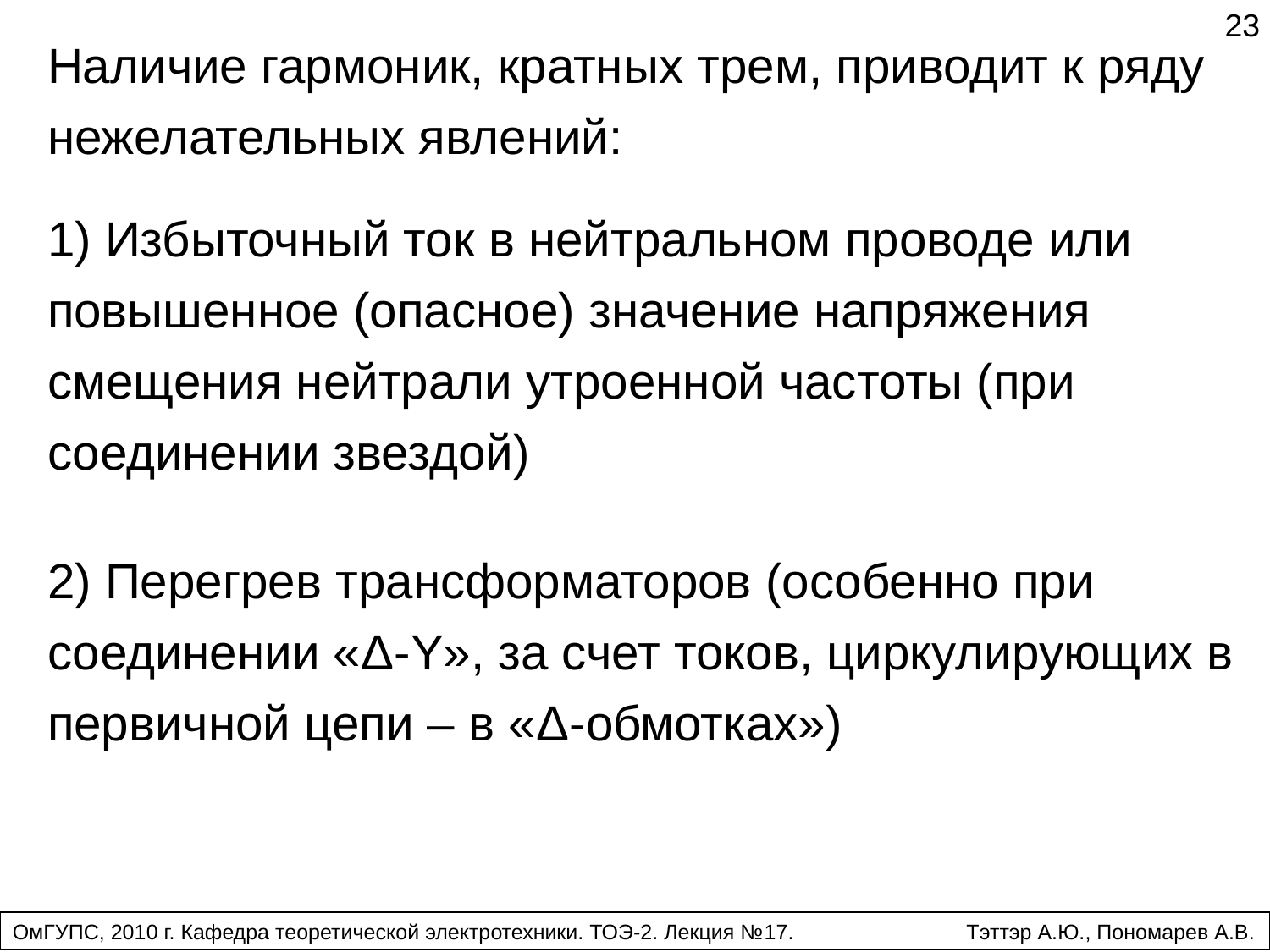

23
Наличие гармоник, кратных трем, приводит к ряду нежелательных явлений:
1) Избыточный ток в нейтральном проводе или повышенное (опасное) значение напряжения смещения нейтрали утроенной частоты (при соединении звездой)
2) Перегрев трансформаторов (особенно при соединении «Δ-Y», за счет токов, циркулирующих в первичной цепи – в «Δ-обмотках»)
ОмГУПС, 2010 г. Кафедра теоретической электротехники. ТОЭ-2. Лекция №17.	           Тэттэр А.Ю., Пономарев А.В.